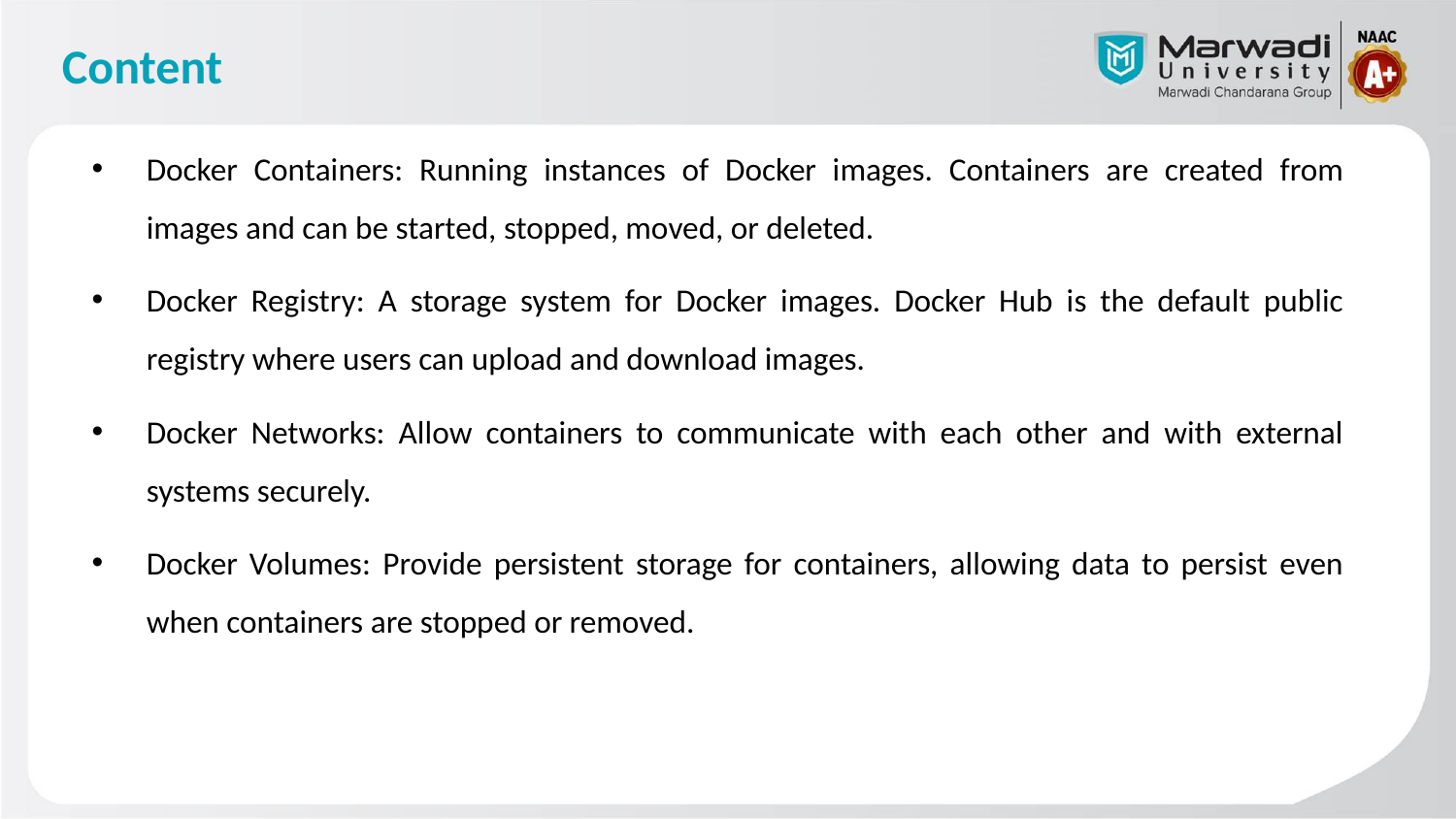

# Content
Docker Containers: Running instances of Docker images. Containers are created from images and can be started, stopped, moved, or deleted.
Docker Registry: A storage system for Docker images. Docker Hub is the default public registry where users can upload and download images.
Docker Networks: Allow containers to communicate with each other and with external systems securely.
Docker Volumes: Provide persistent storage for containers, allowing data to persist even when containers are stopped or removed.